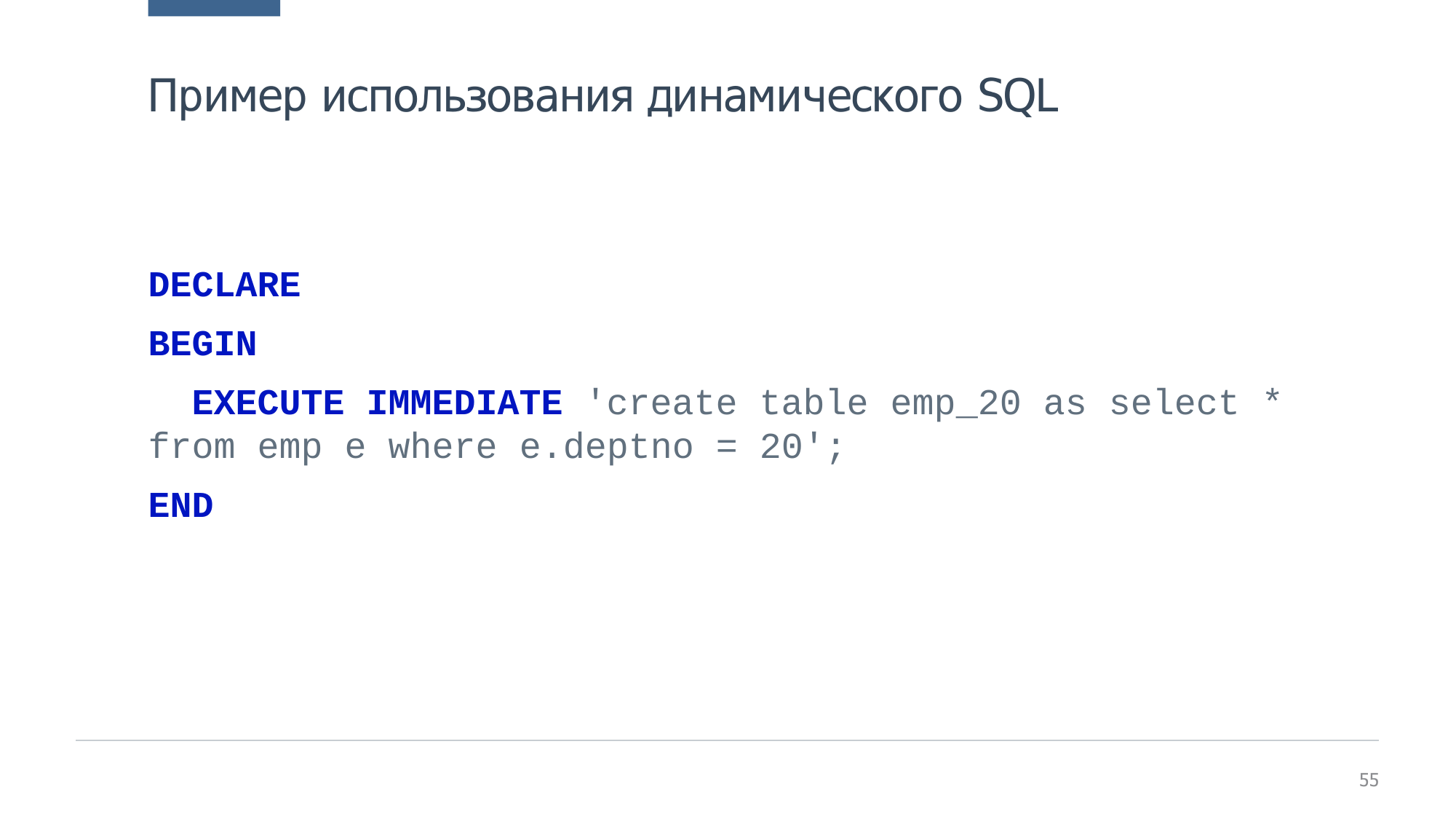

# Пример использования динамического SQL

DECLARE
BEGIN
  EXECUTE IMMEDIATE 'create table emp_20 as select * from emp e where e.deptno = 20';
END;